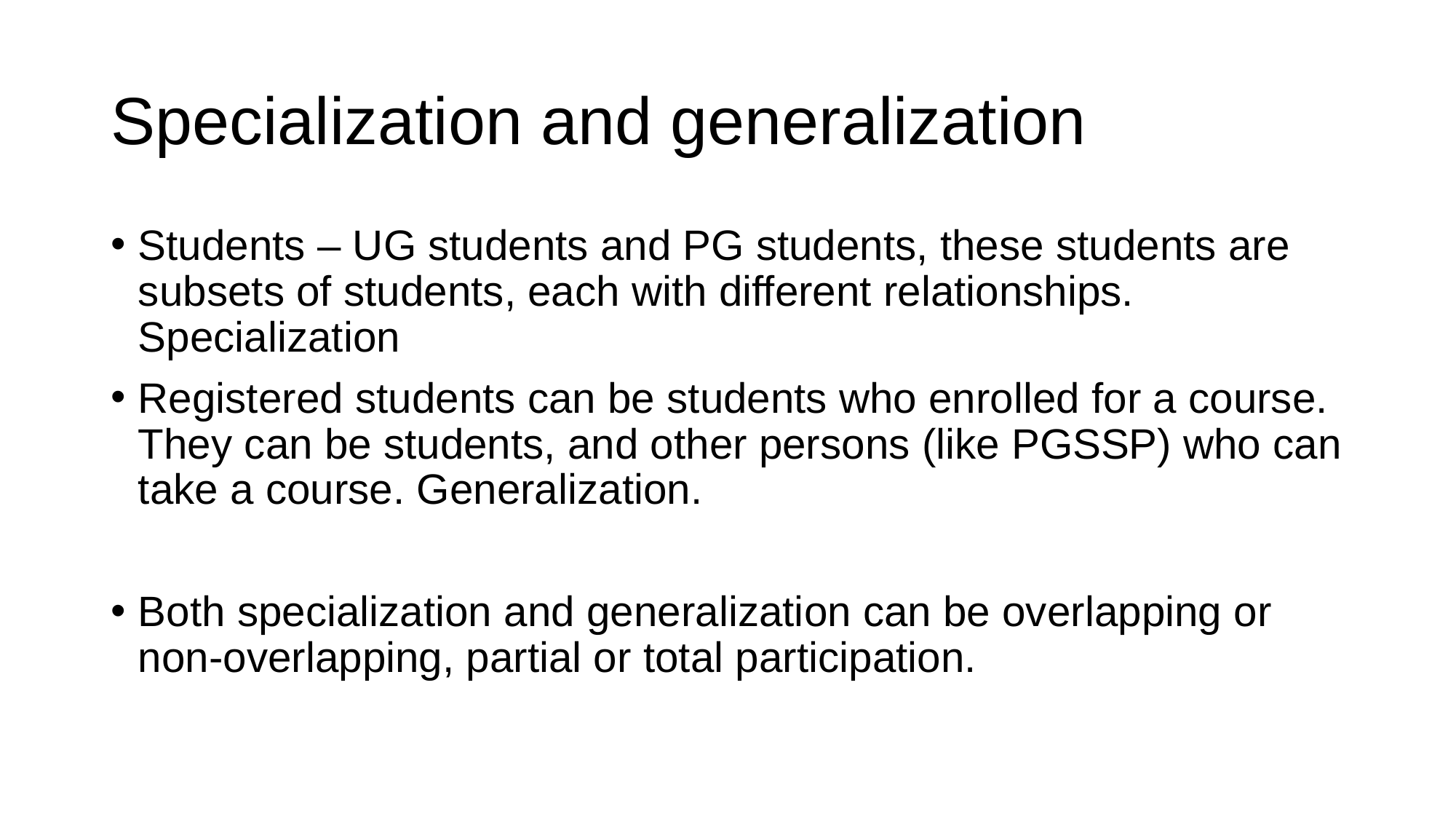

# Specialization and generalization
Students – UG students and PG students, these students are subsets of students, each with different relationships. Specialization
Registered students can be students who enrolled for a course. They can be students, and other persons (like PGSSP) who can take a course. Generalization.

Both specialization and generalization can be overlapping or non-overlapping, partial or total participation.